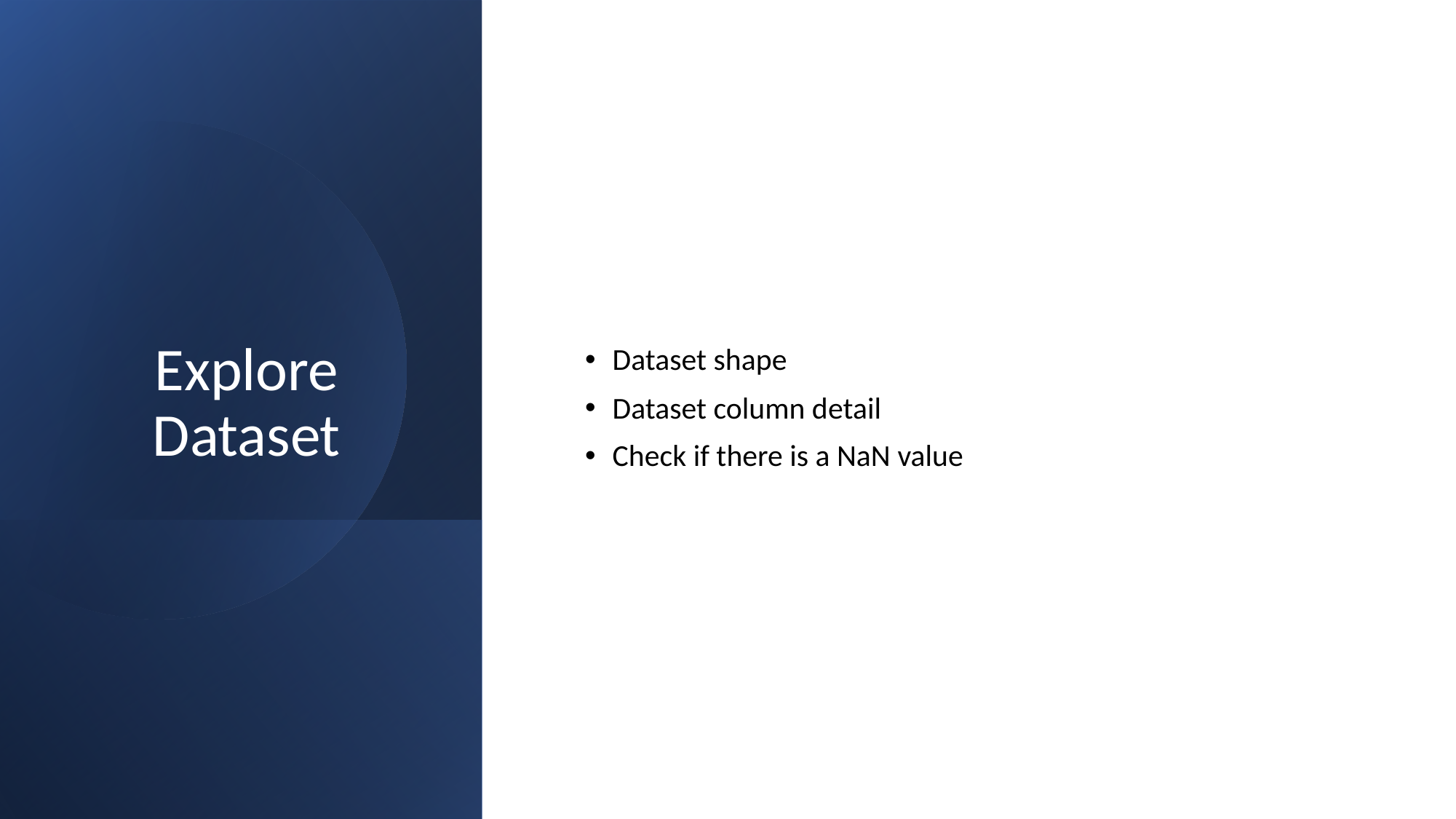

# Explore Dataset
Dataset shape
Dataset column detail
Check if there is a NaN value